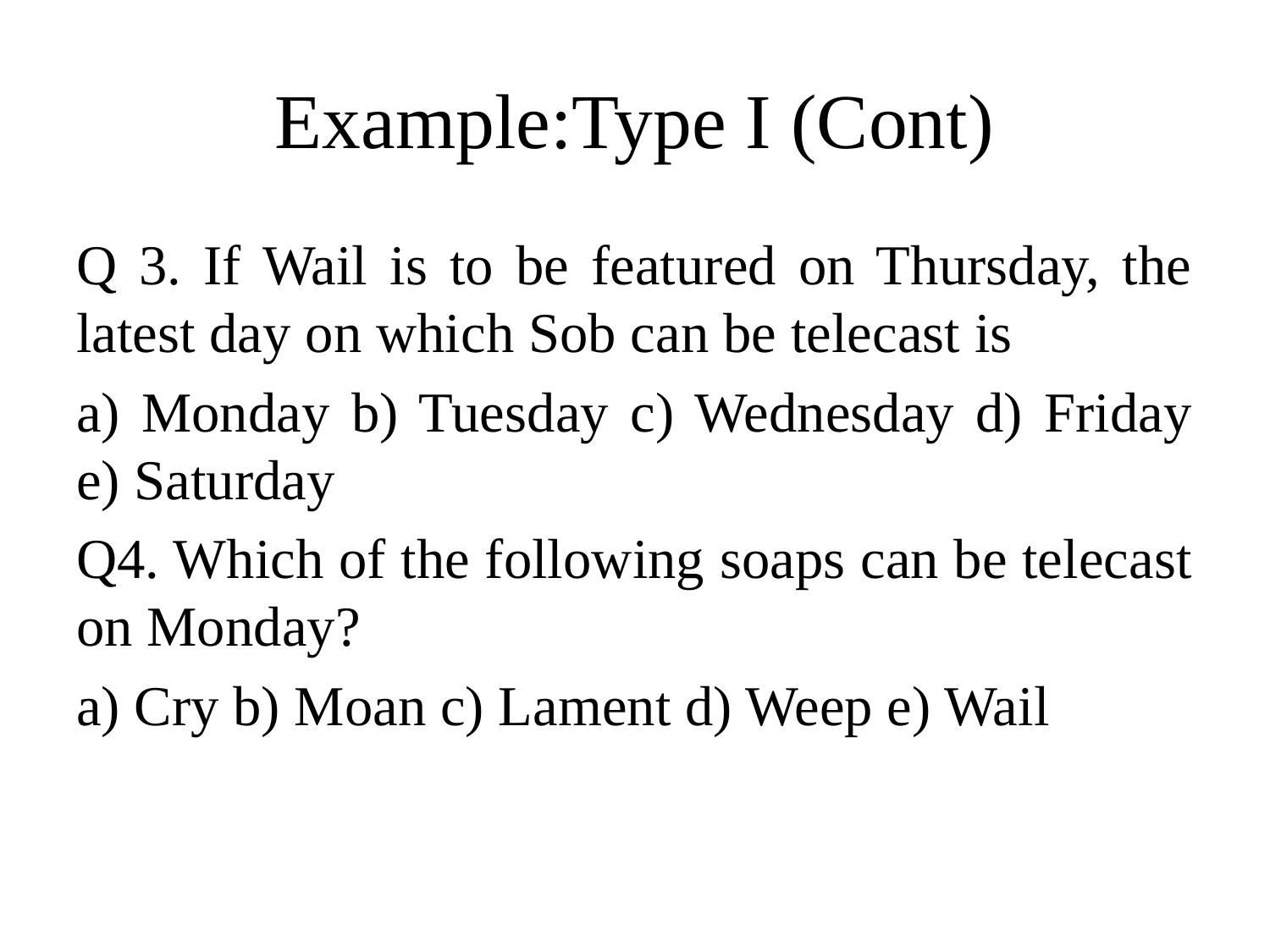

# Example:Type I (Cont)
Q 3. If Wail is to be featured on Thursday, the latest day on which Sob can be telecast is
a) Monday b) Tuesday c) Wednesday d) Friday e) Saturday
Q4. Which of the following soaps can be telecast on Monday?
a) Cry b) Moan c) Lament d) Weep e) Wail